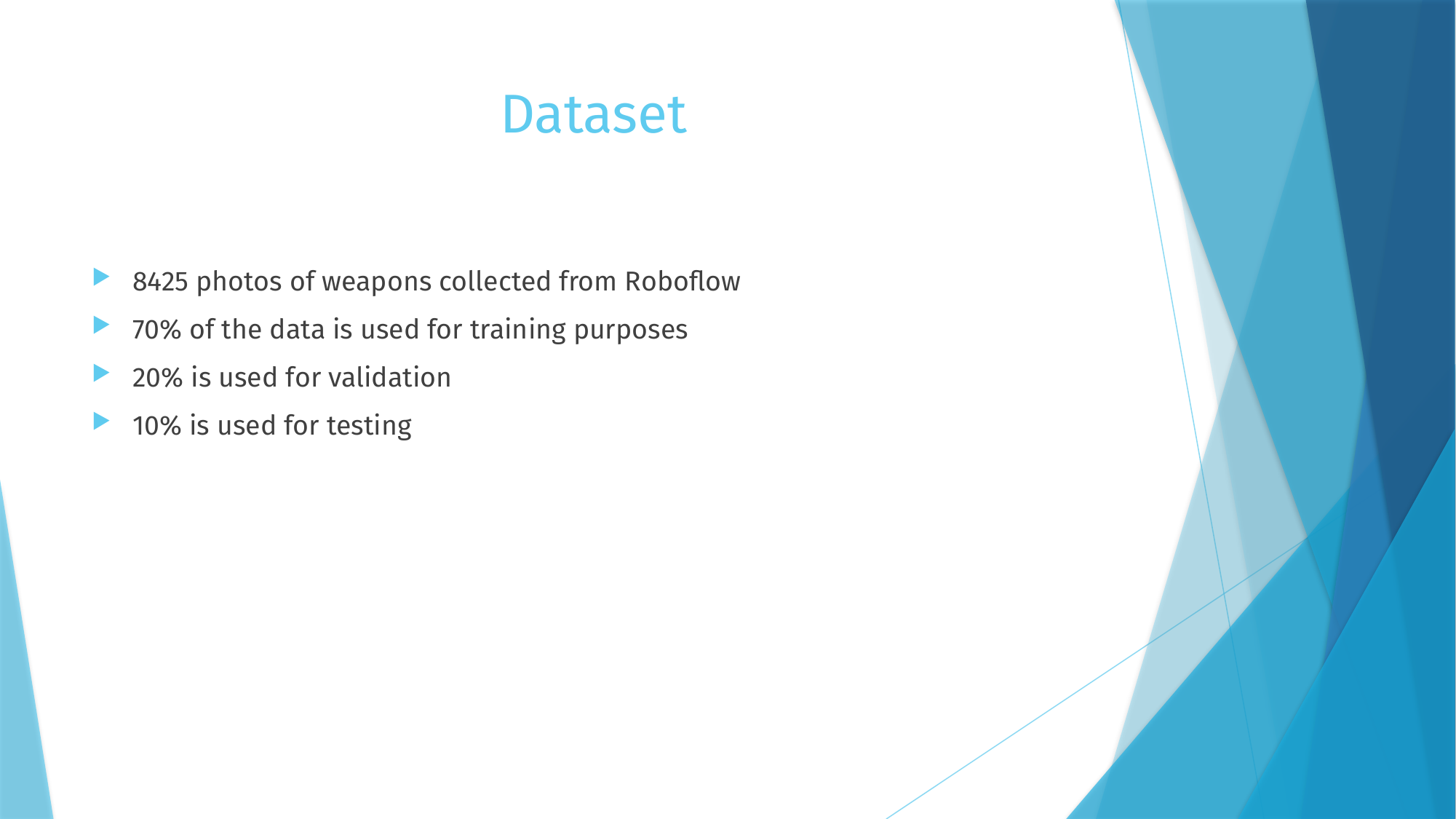

# Dataset
8425 photos of weapons collected from Roboflow
70% of the data is used for training purposes
20% is used for validation
10% is used for testing